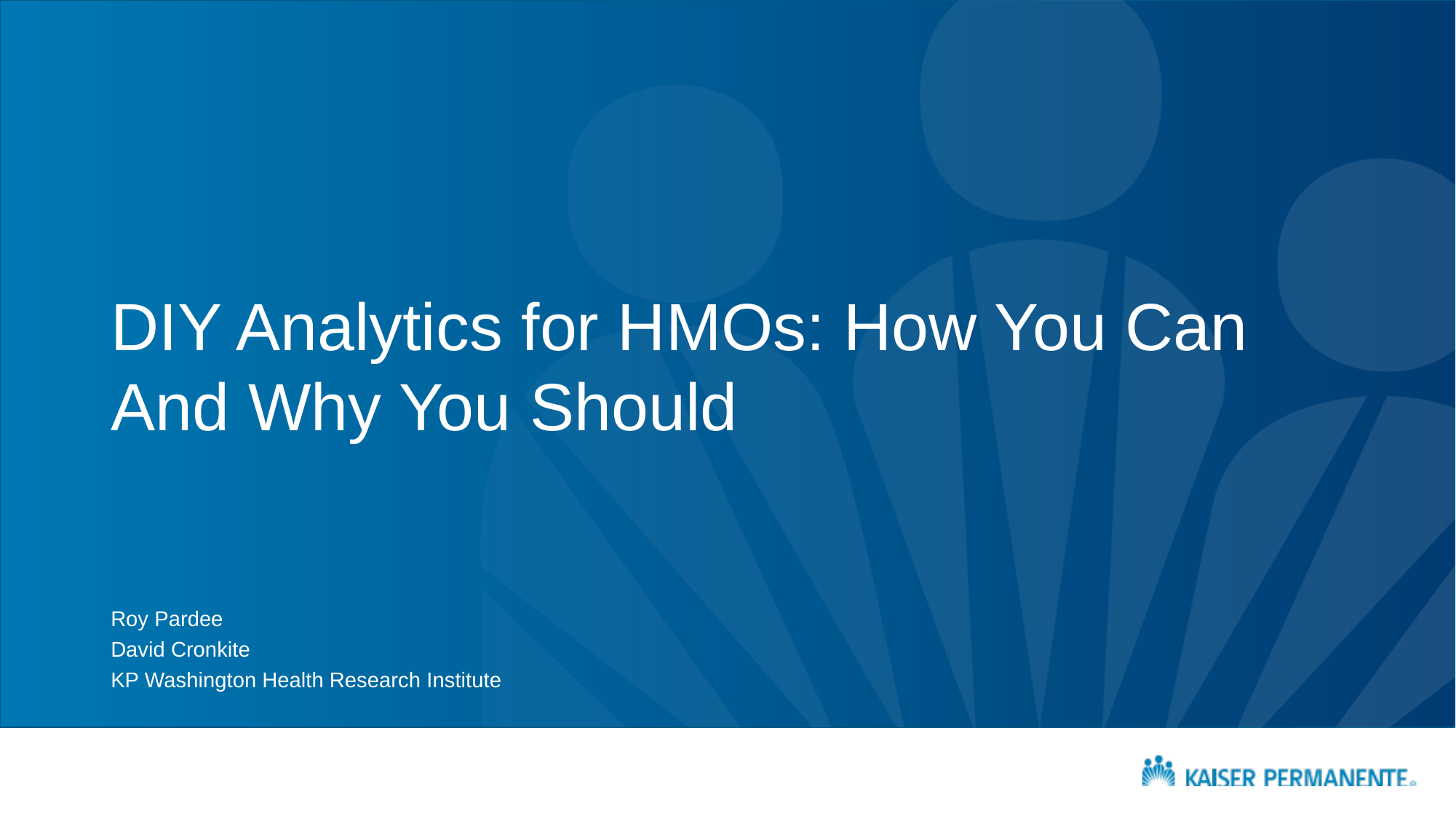

# DIY Analytics for HMOs: How You Can And Why You Should
Roy Pardee
David Cronkite
KP Washington Health Research Institute